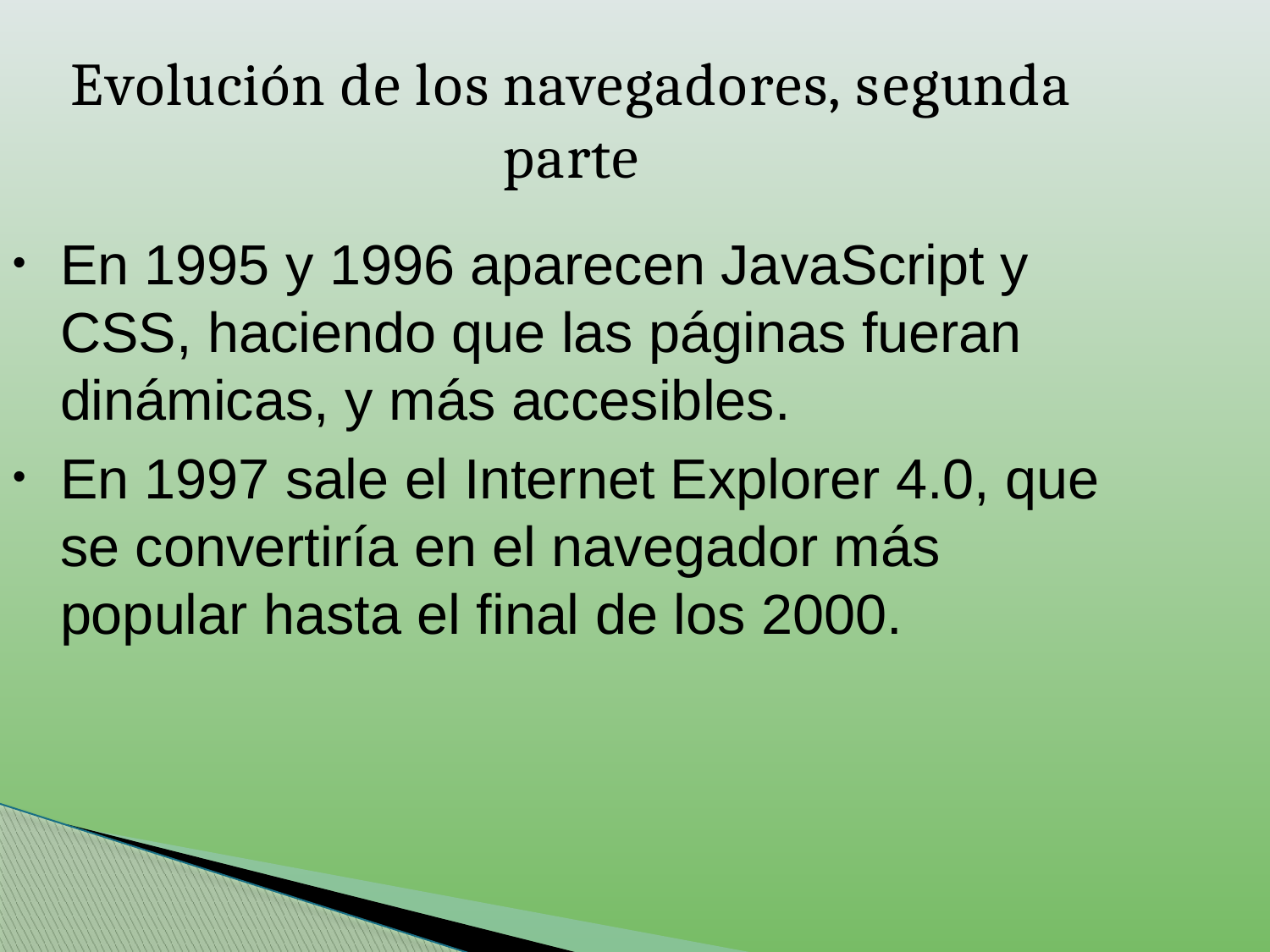

Evolución de los navegadores, segunda parte
En 1995 y 1996 aparecen JavaScript y CSS, haciendo que las páginas fueran dinámicas, y más accesibles.
En 1997 sale el Internet Explorer 4.0, que se convertiría en el navegador más popular hasta el final de los 2000.